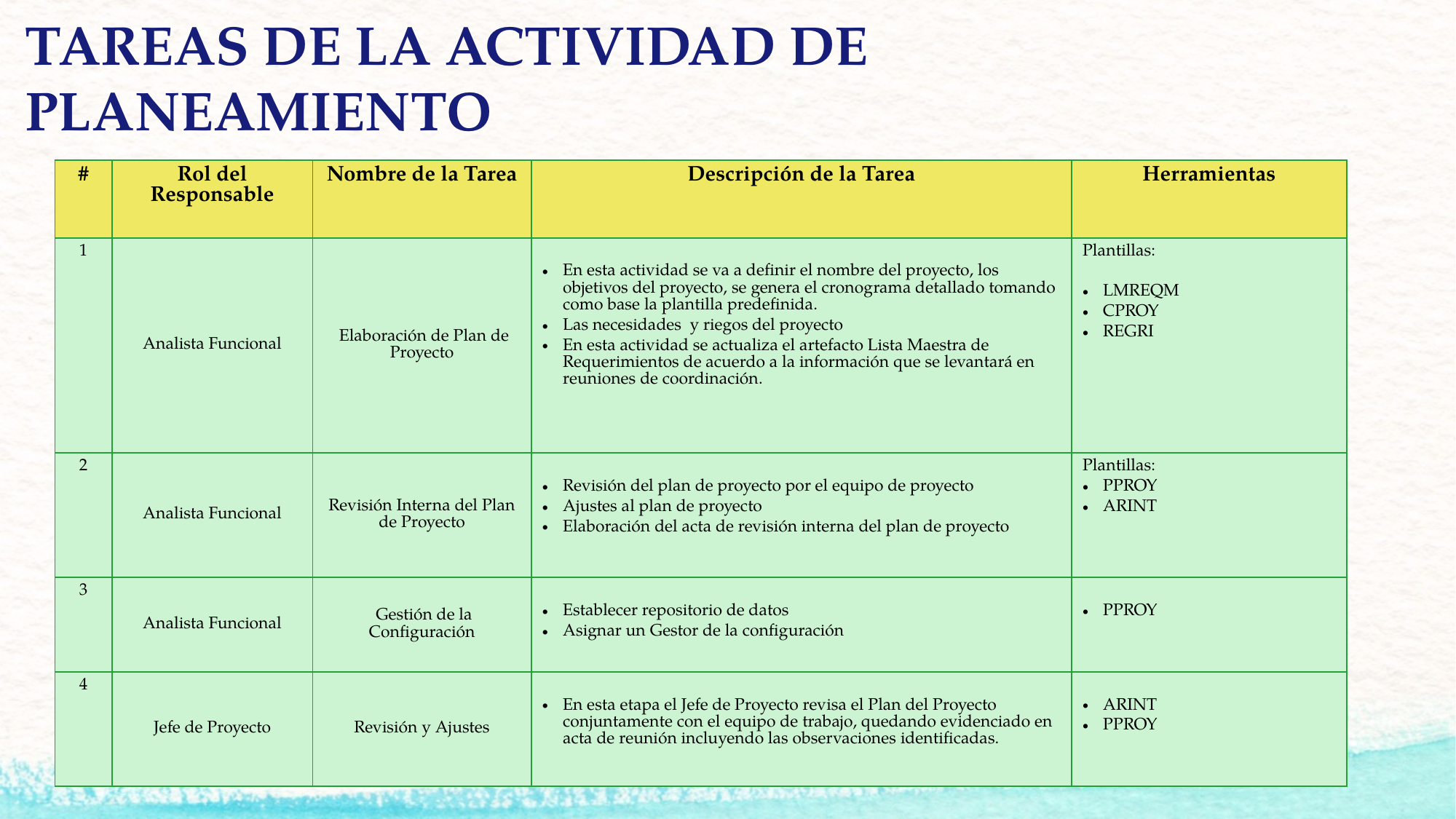

TAREAS DE LA ACTIVIDAD DE PLANEAMIENTO
| # | Rol del Responsable | Nombre de la Tarea | Descripción de la Tarea | Herramientas |
| --- | --- | --- | --- | --- |
| 1 | Analista Funcional | Elaboración de Plan de Proyecto | En esta actividad se va a definir el nombre del proyecto, los objetivos del proyecto, se genera el cronograma detallado tomando como base la plantilla predefinida. Las necesidades y riegos del proyecto En esta actividad se actualiza el artefacto Lista Maestra de Requerimientos de acuerdo a la información que se levantará en reuniones de coordinación. | Plantillas: LMREQM CPROY REGRI |
| 2 | Analista Funcional | Revisión Interna del Plan de Proyecto | Revisión del plan de proyecto por el equipo de proyecto Ajustes al plan de proyecto Elaboración del acta de revisión interna del plan de proyecto | Plantillas: PPROY ARINT |
| 3 | Analista Funcional | Gestión de la Configuración | Establecer repositorio de datos Asignar un Gestor de la configuración | PPROY |
| 4 | Jefe de Proyecto | Revisión y Ajustes | En esta etapa el Jefe de Proyecto revisa el Plan del Proyecto conjuntamente con el equipo de trabajo, quedando evidenciado en acta de reunión incluyendo las observaciones identificadas. | ARINT PPROY |